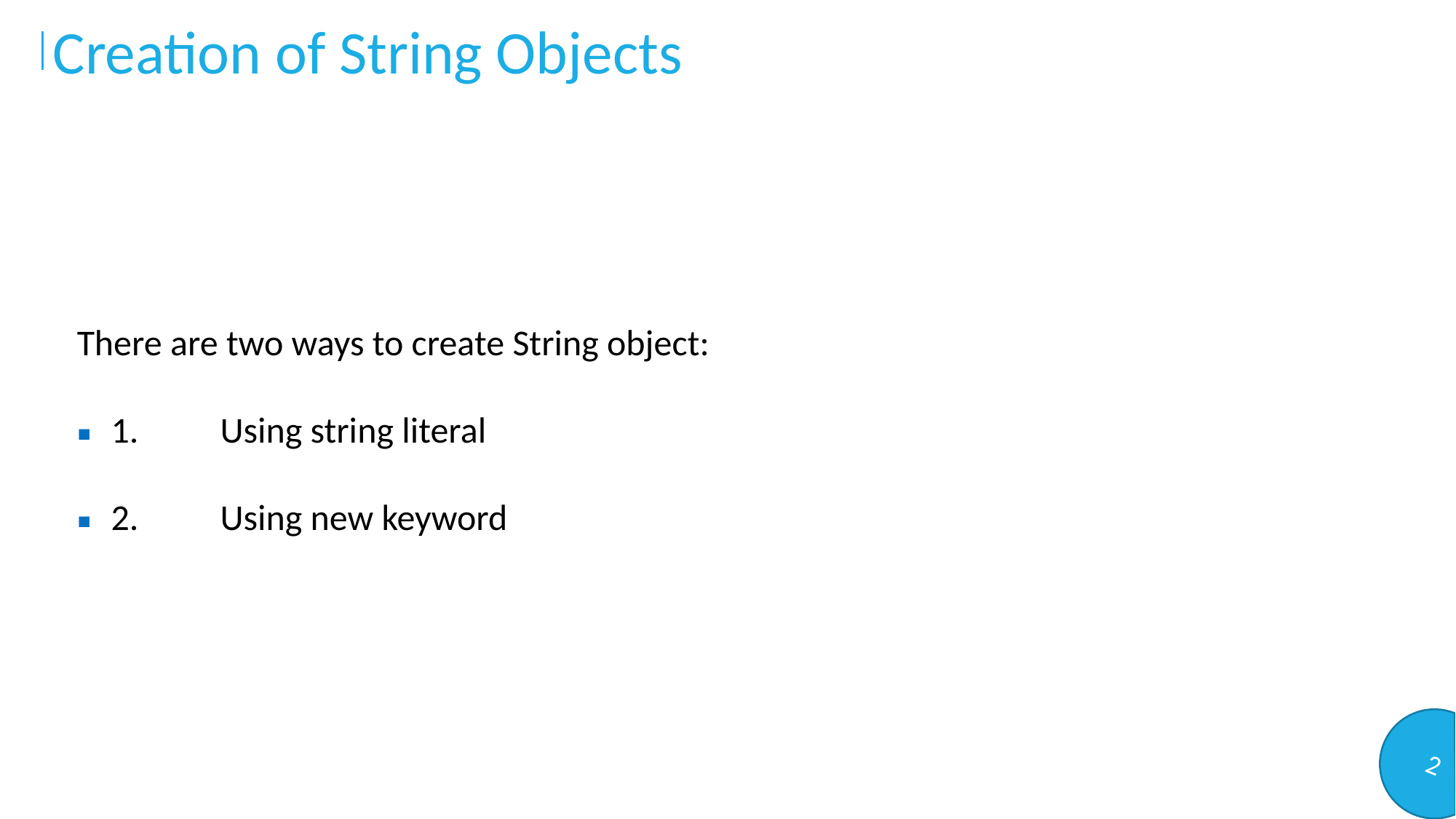

Creation of String Objects

There are two ways to create String object:

1.	Using string literal

2.	Using new keyword

2